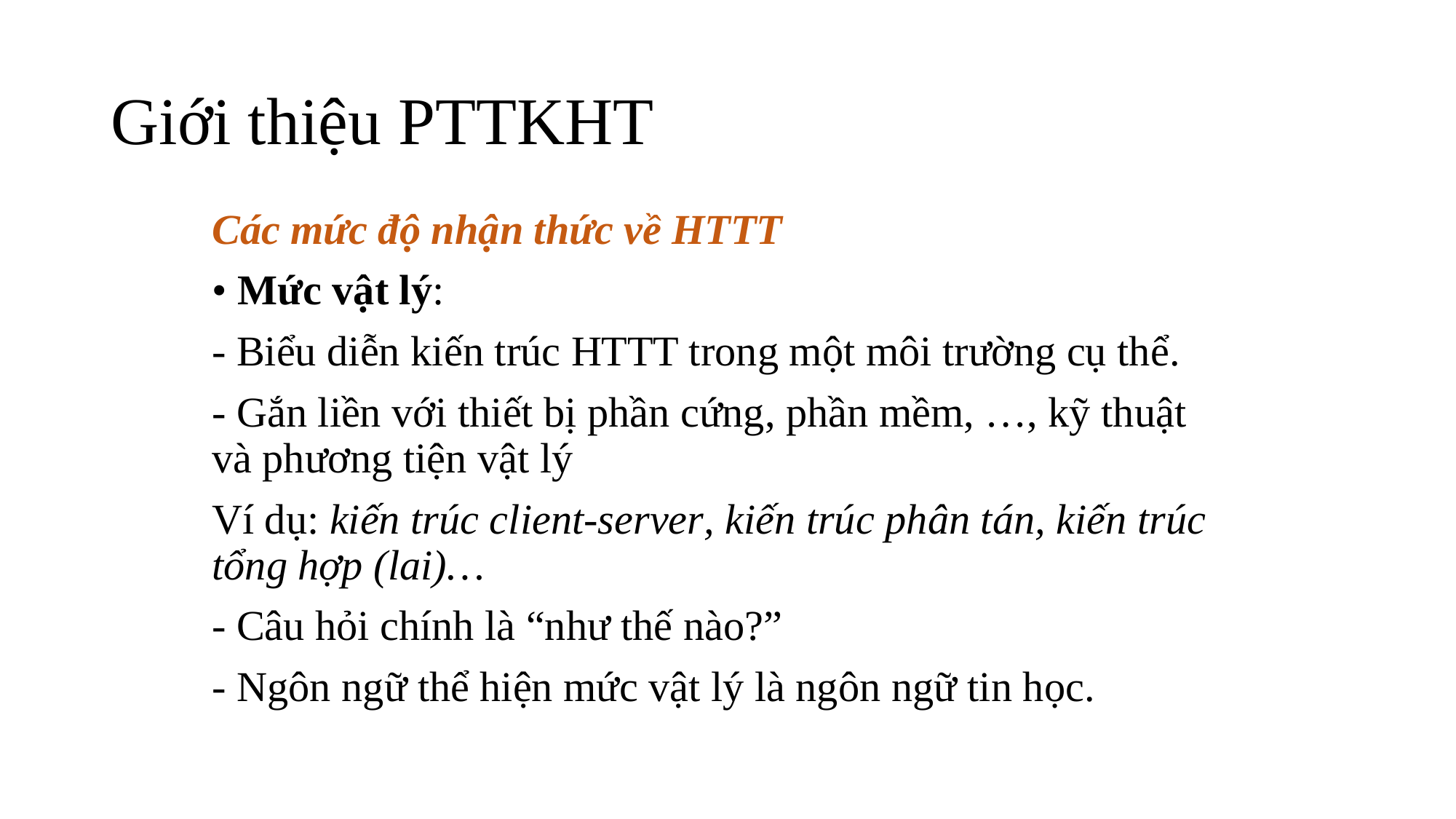

# Giới thiệu PTTKHT
Các mức độ nhận thức về HTTT
• Mức vật lý:
- Biểu diễn kiến trúc HTTT trong một môi trường cụ thể.
- Gắn liền với thiết bị phần cứng, phần mềm, …, kỹ thuật và phương tiện vật lý
Ví dụ: kiến trúc client-server, kiến trúc phân tán, kiến trúc tổng hợp (lai)…
- Câu hỏi chính là “như thế nào?”
- Ngôn ngữ thể hiện mức vật lý là ngôn ngữ tin học.